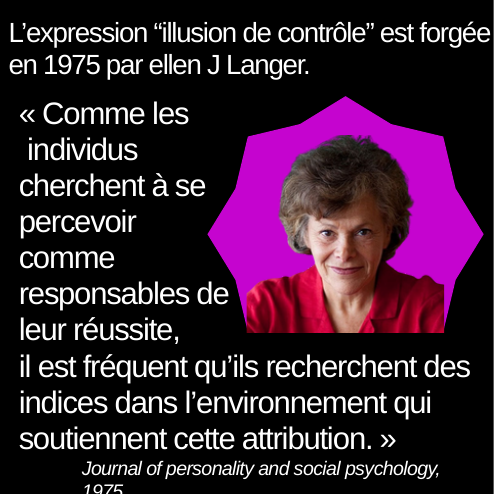

L’expression “illusion de contrôle” est forgée en 1975 par ellen J Langer.
« Comme les
 individus
cherchent à se
percevoir
comme
responsables de
leur réussite,
il est fréquent qu’ils recherchent des indices dans l’environnement qui soutiennent cette attribution. »

Journal of personality and social psychology, 1975.